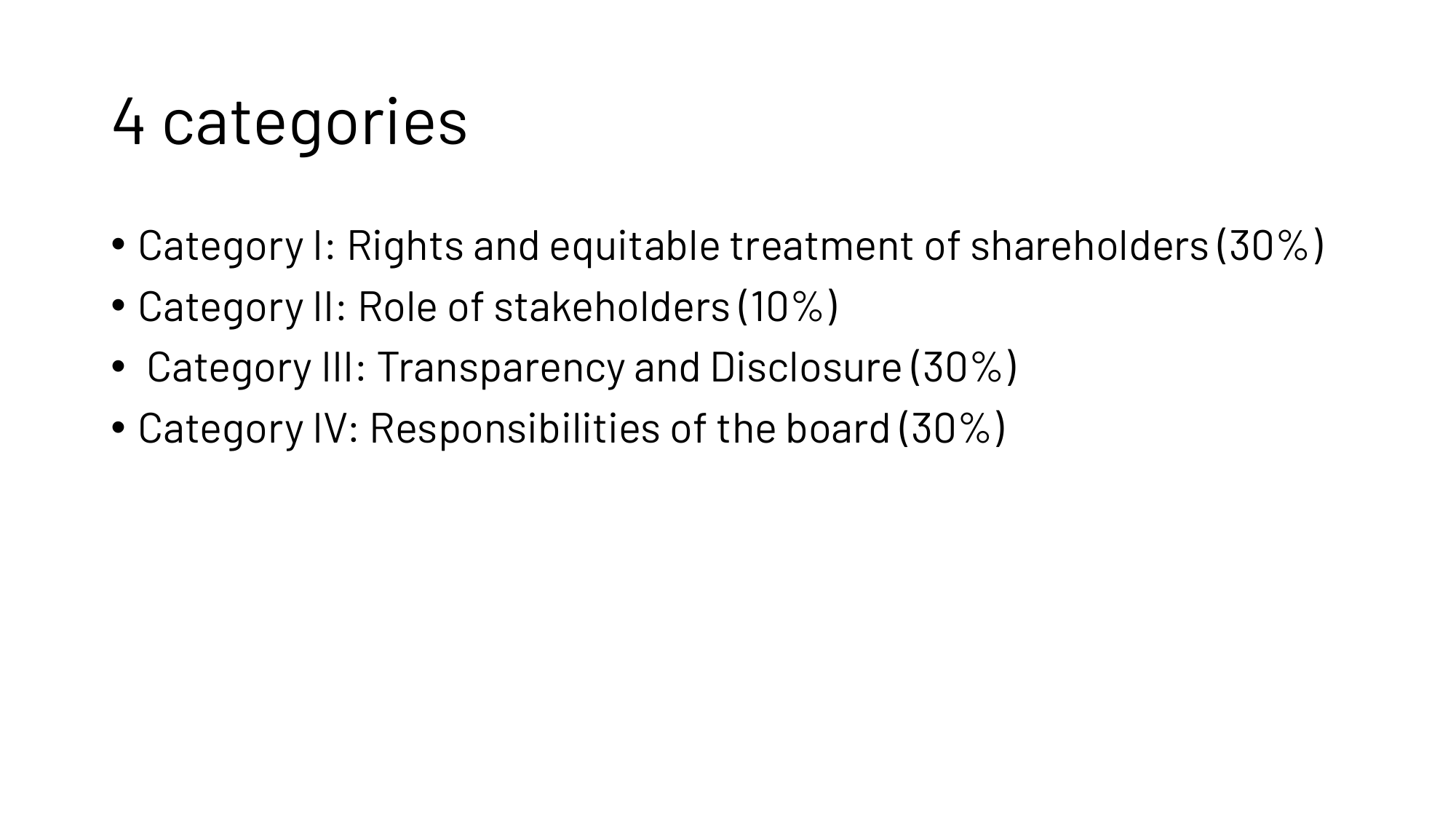

# 4 categories
Category I: Rights and equitable treatment of shareholders (30%)
Category II: Role of stakeholders (10%)
 Category III: Transparency and Disclosure (30%)
Category IV: Responsibilities of the board (30%)